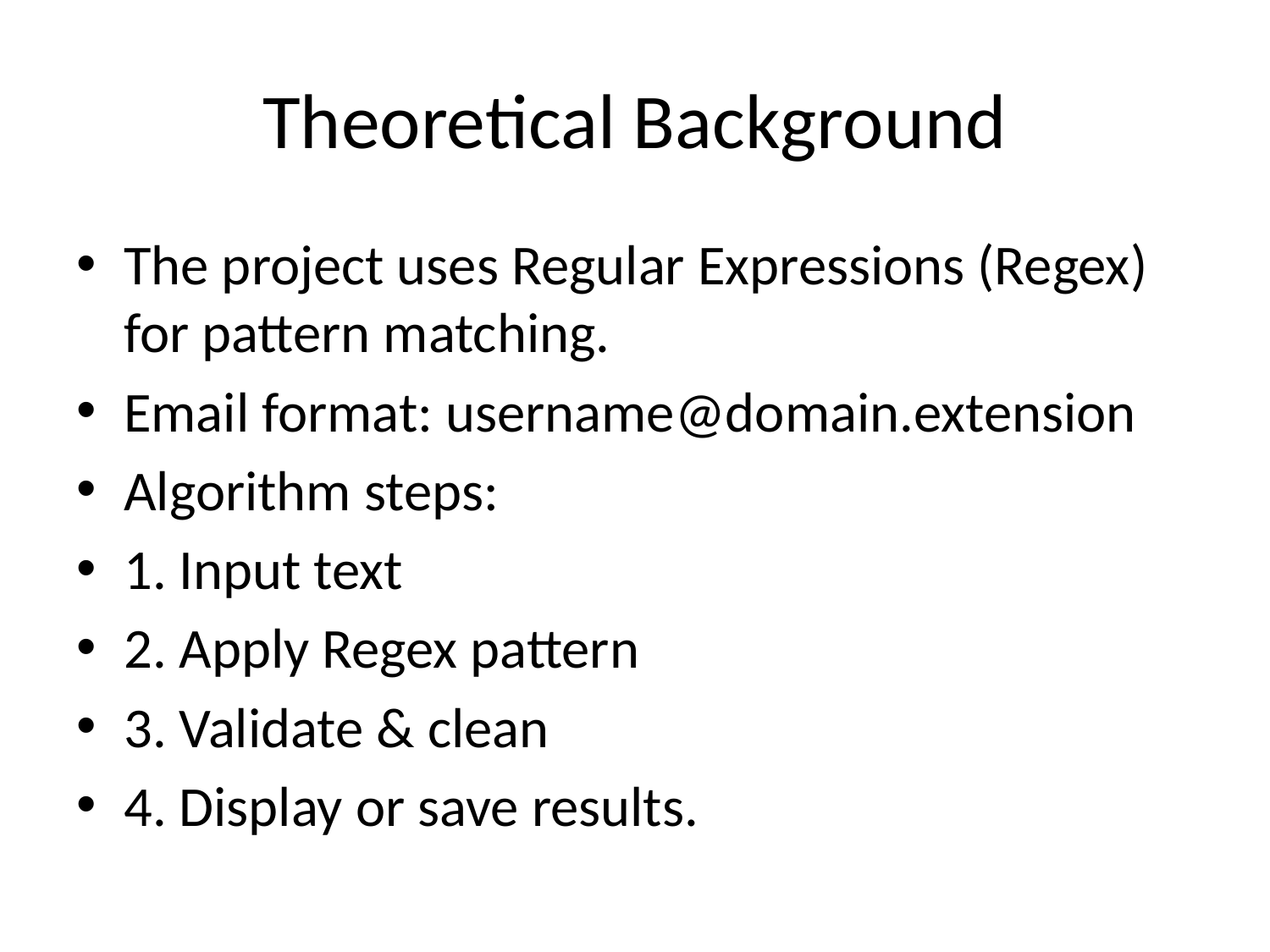

# Theoretical Background
The project uses Regular Expressions (Regex) for pattern matching.
Email format: username@domain.extension
Algorithm steps:
1. Input text
2. Apply Regex pattern
3. Validate & clean
4. Display or save results.